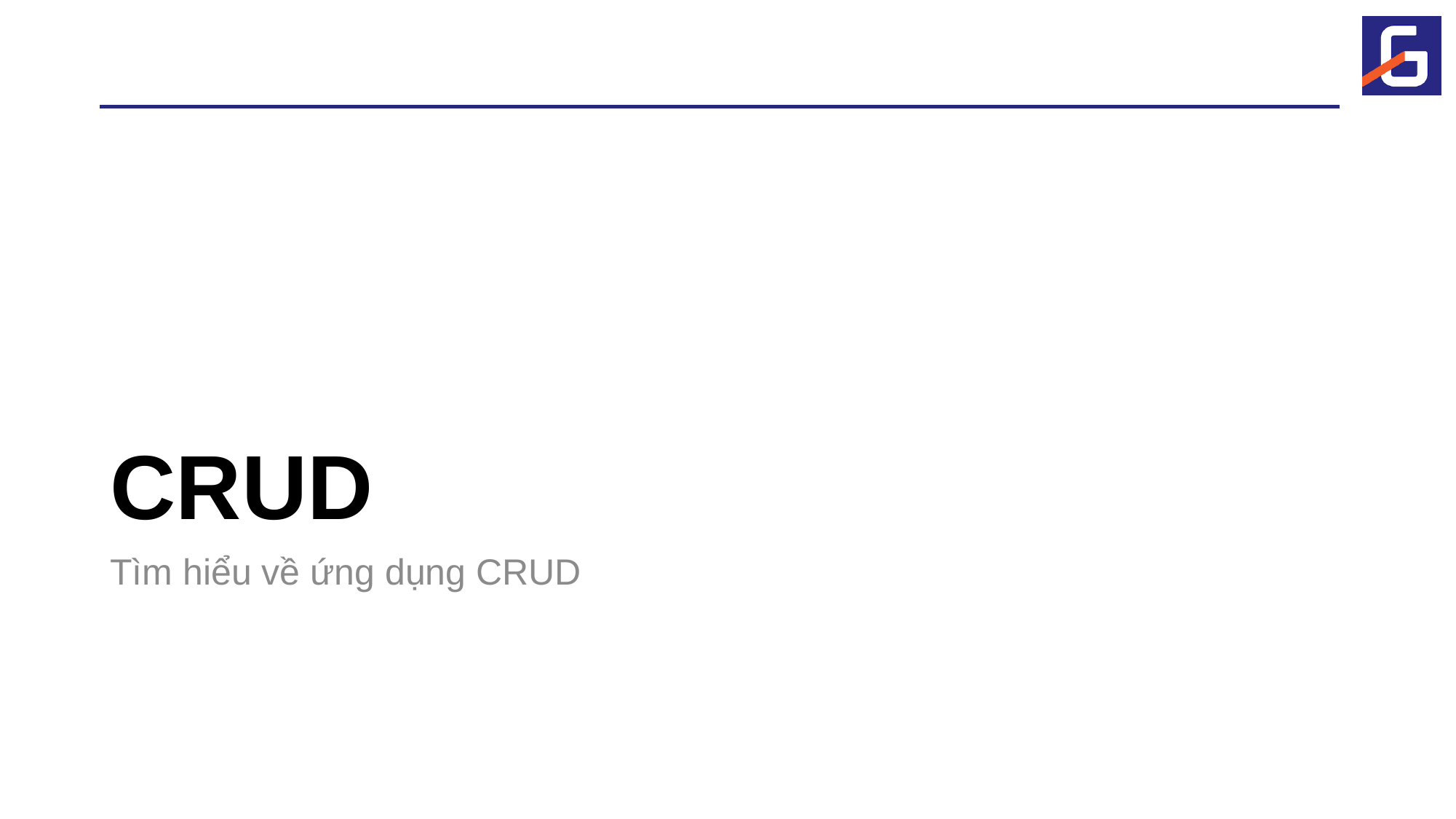

# CRUD
Tìm hiểu về ứng dụng CRUD